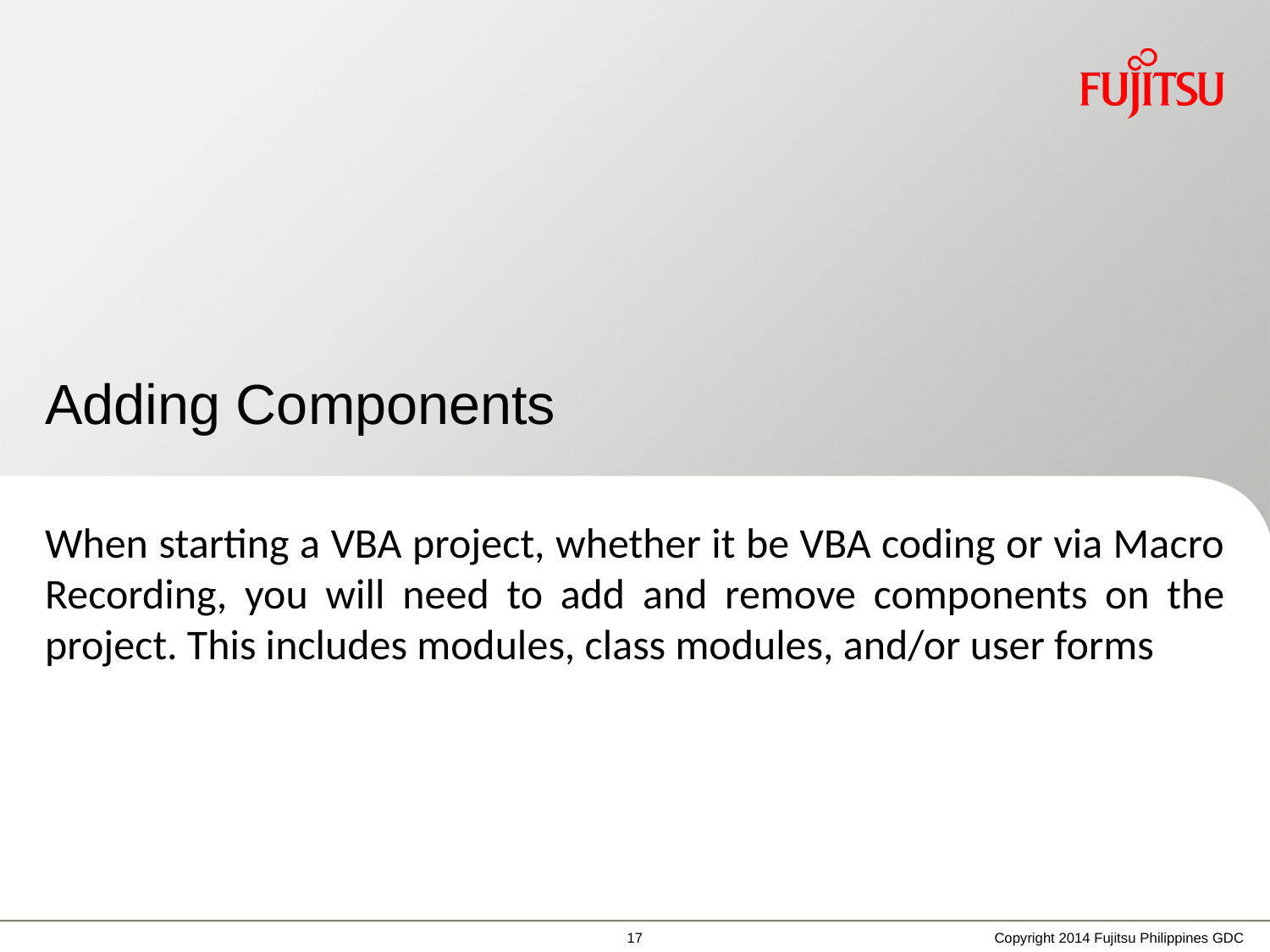

# Adding Components
When starting a VBA project, whether it be VBA coding or via Macro Recording, you will need to add and remove components on the project. This includes modules, class modules, and/or user forms
Copyright 2014 Fujitsu Philippines GDC